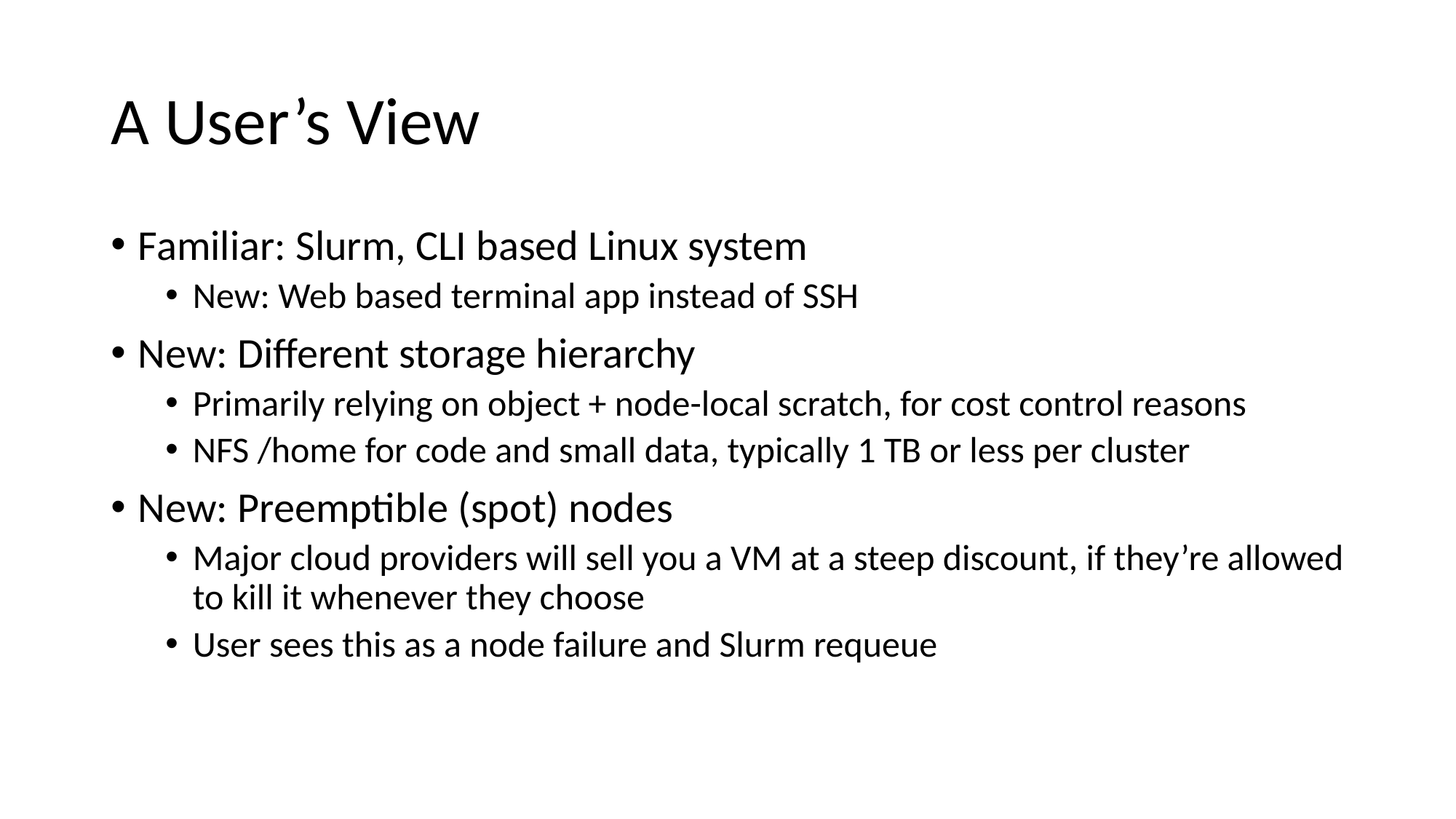

# A User’s View
Familiar: Slurm, CLI based Linux system
New: Web based terminal app instead of SSH
New: Different storage hierarchy
Primarily relying on object + node-local scratch, for cost control reasons
NFS /home for code and small data, typically 1 TB or less per cluster
New: Preemptible (spot) nodes
Major cloud providers will sell you a VM at a steep discount, if they’re allowed to kill it whenever they choose
User sees this as a node failure and Slurm requeue